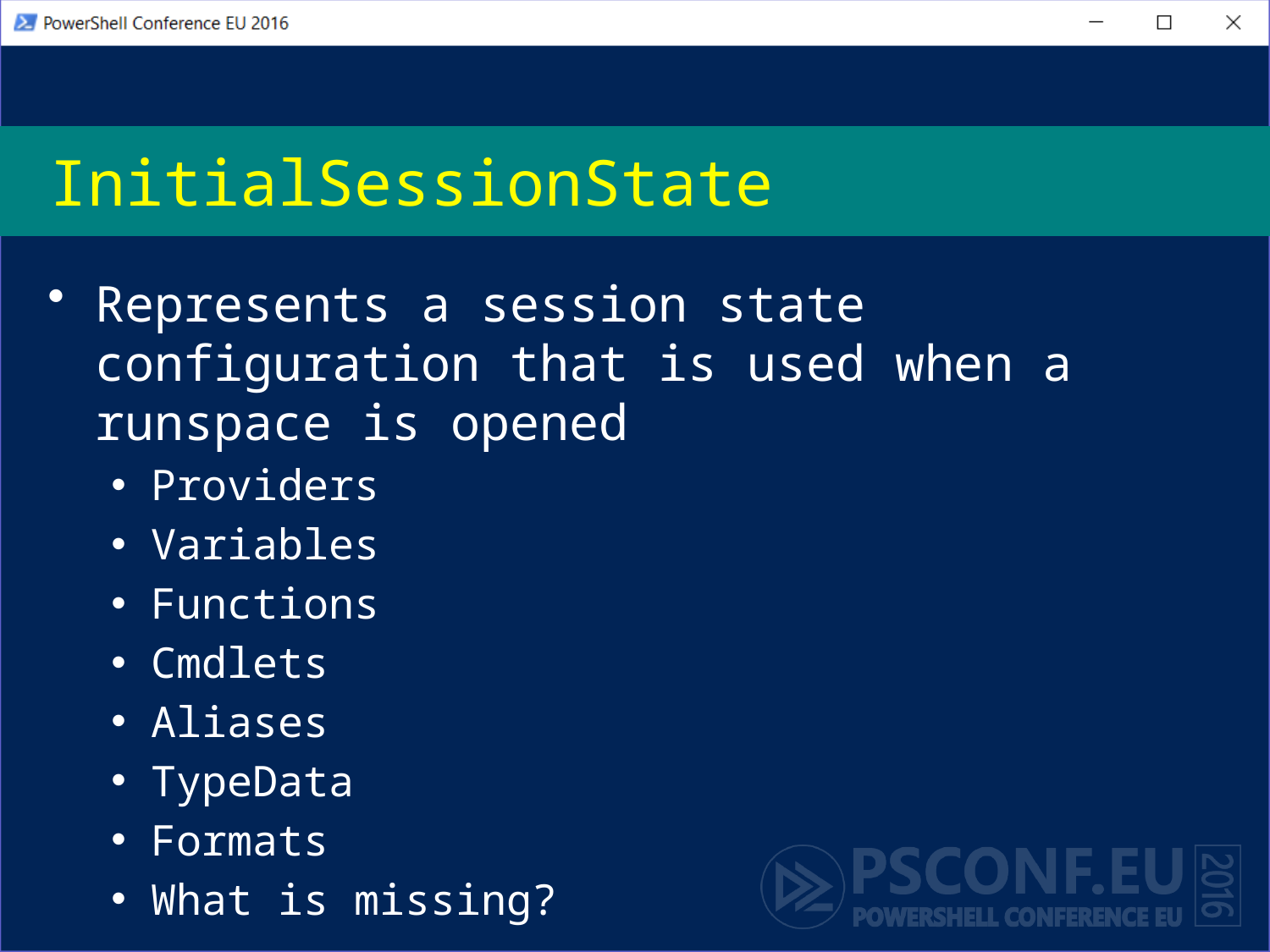

# InitialSessionState
Represents a session state configuration that is used when a runspace is opened
Providers
Variables
Functions
Cmdlets
Aliases
TypeData
Formats
What is missing?